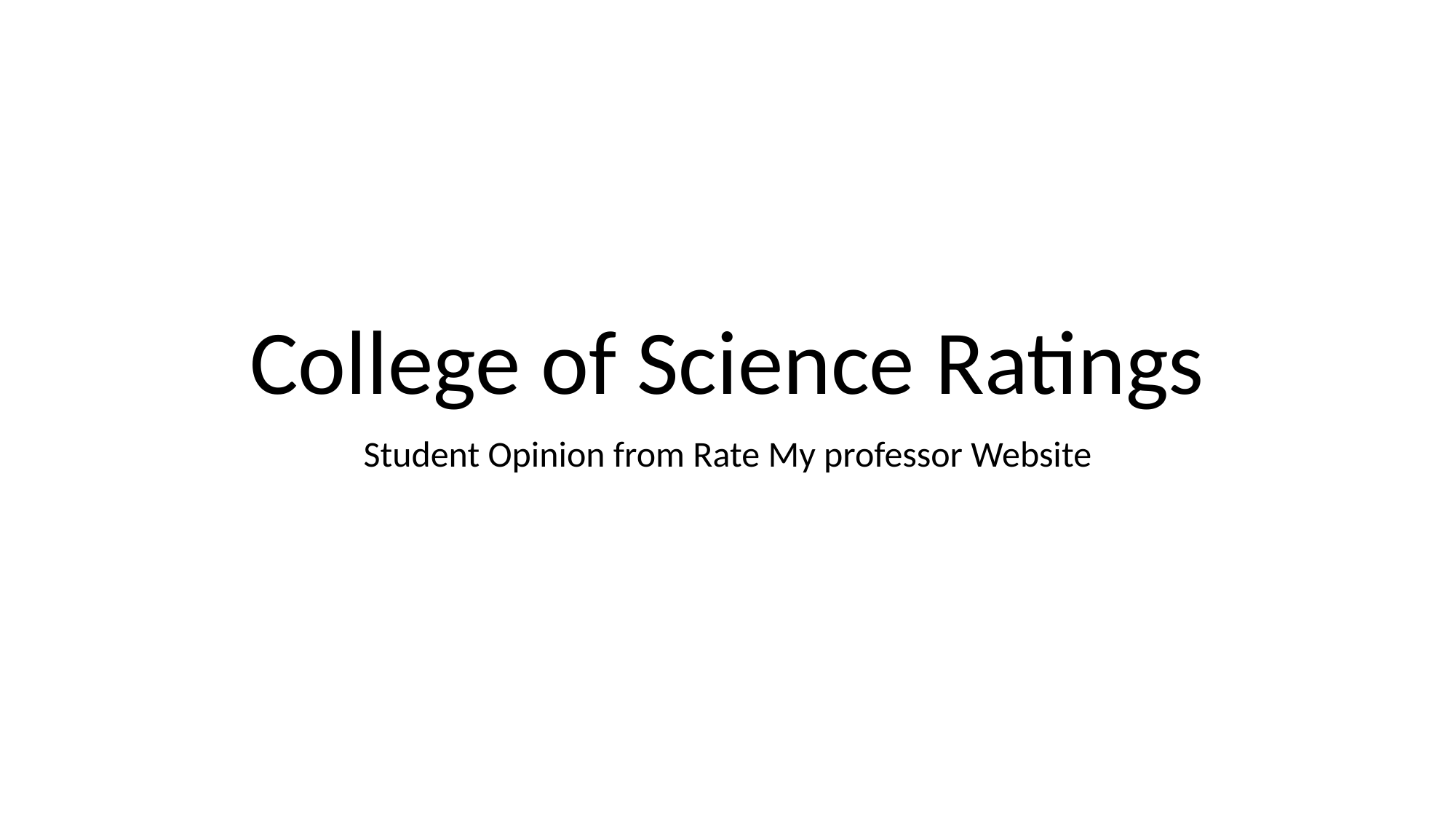

# College of Science Ratings
Student Opinion from Rate My professor Website